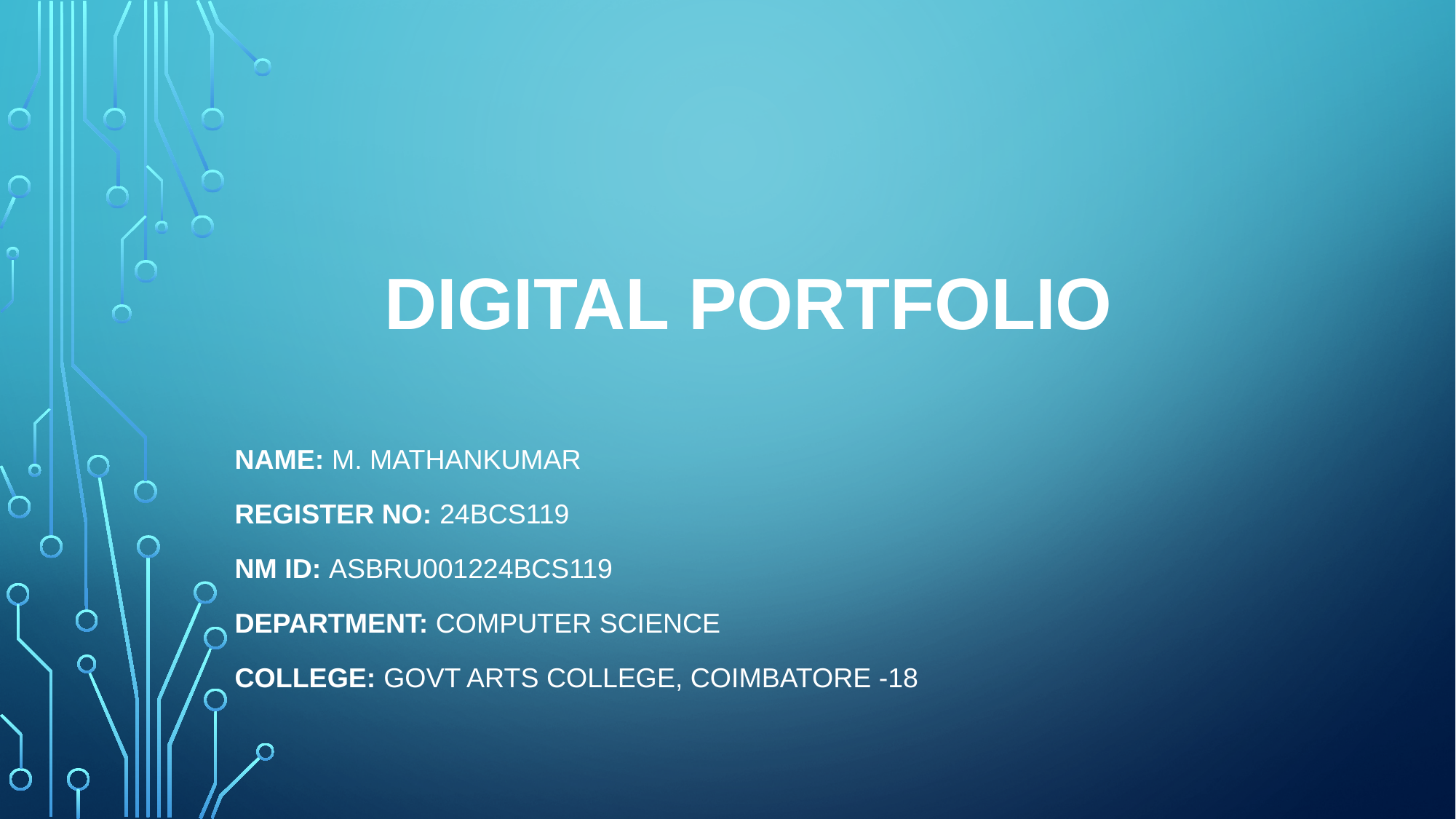

# DIGITAL PORTFOLIO
Name: M. Mathankumar
Register No: 24BCS119
NM ID: asbru001224bcs119
Department: Computer science
College: Govt arts college, Coimbatore -18